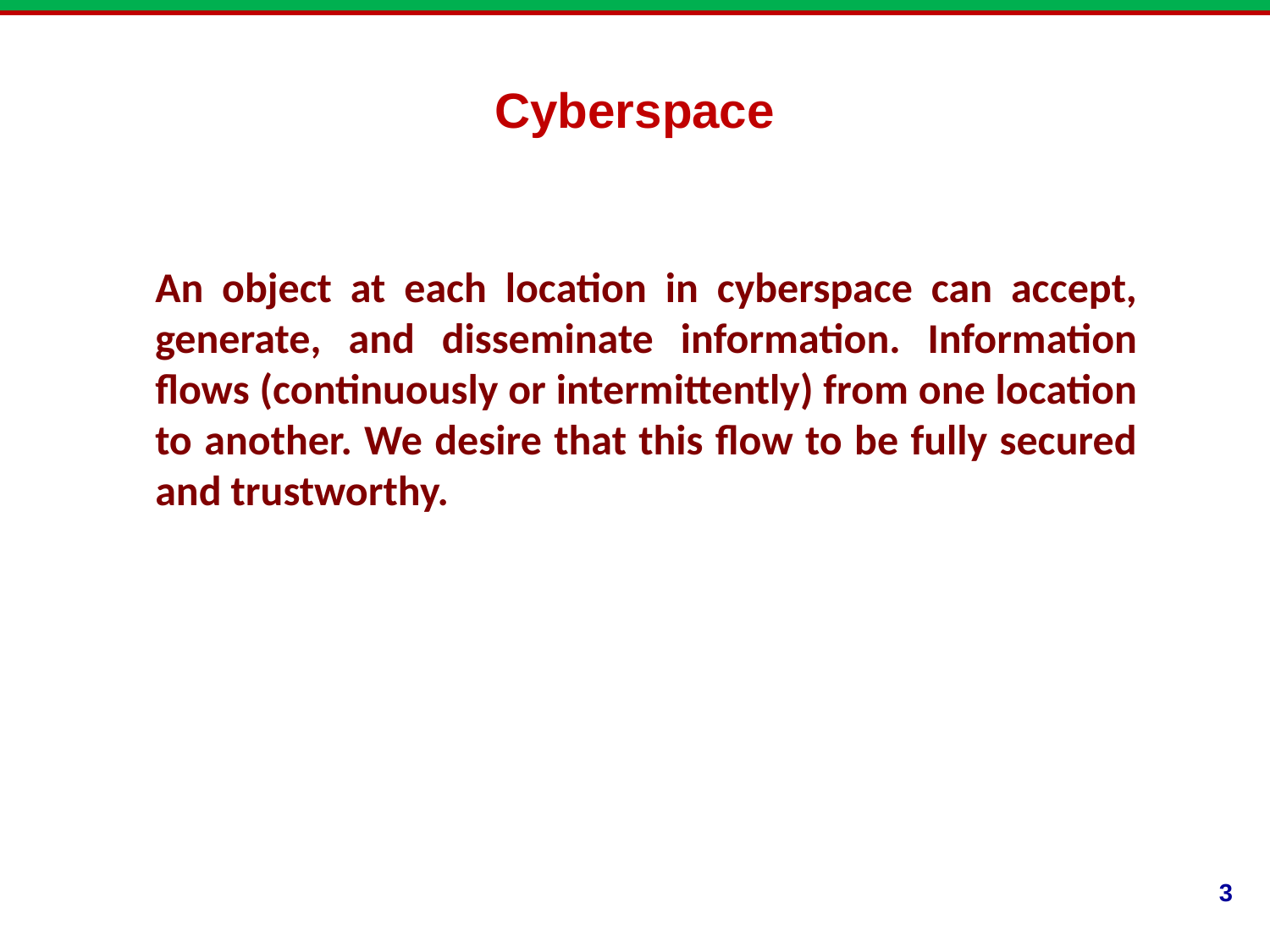

Cyberspace
An object at each location in cyberspace can accept, generate, and disseminate information. Information flows (continuously or intermittently) from one location to another. We desire that this flow to be fully secured and trustworthy.
3